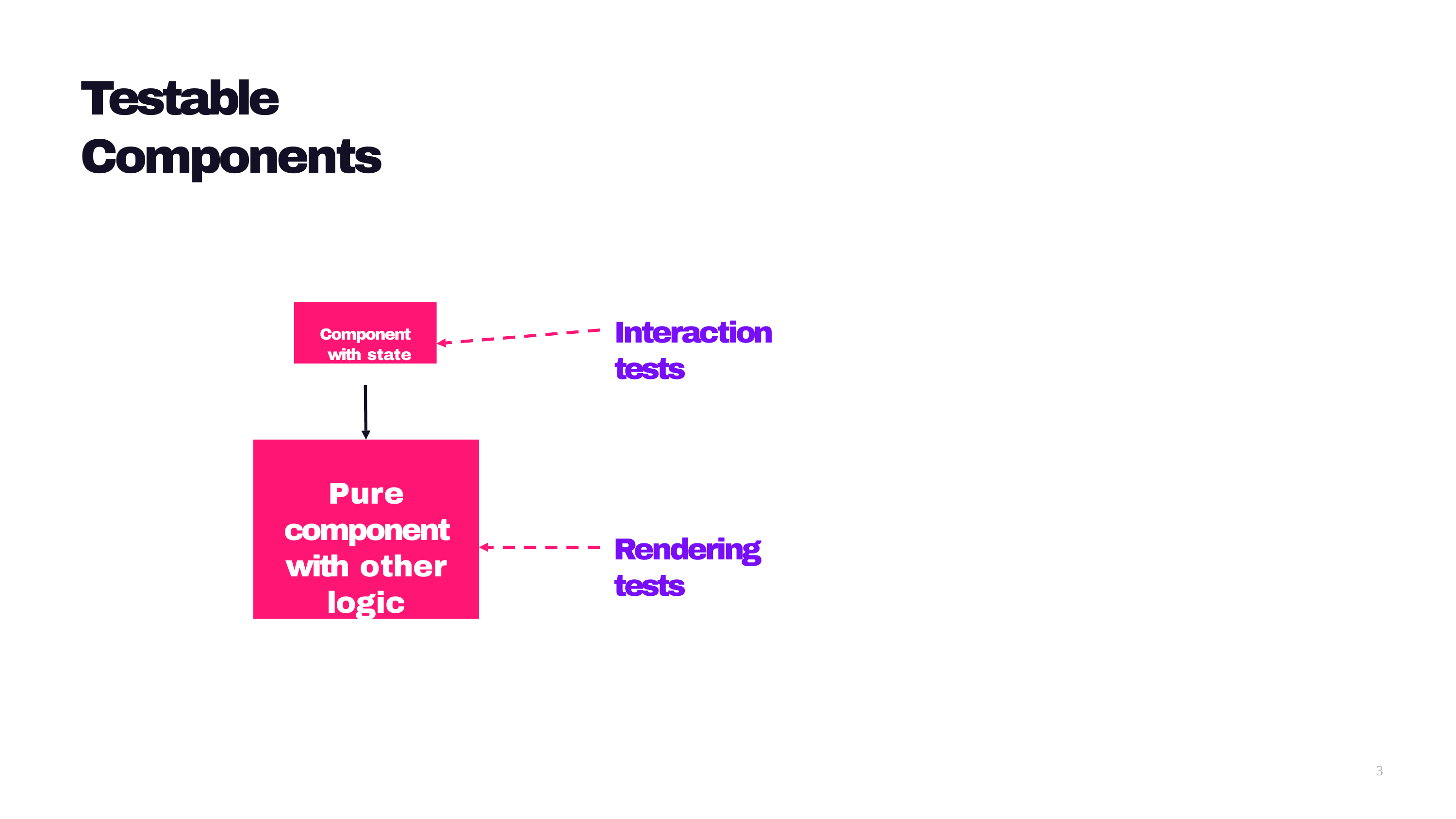

# Testable Components

Component with state
Interaction tests

Pure component with other logic
Rendering tests

3